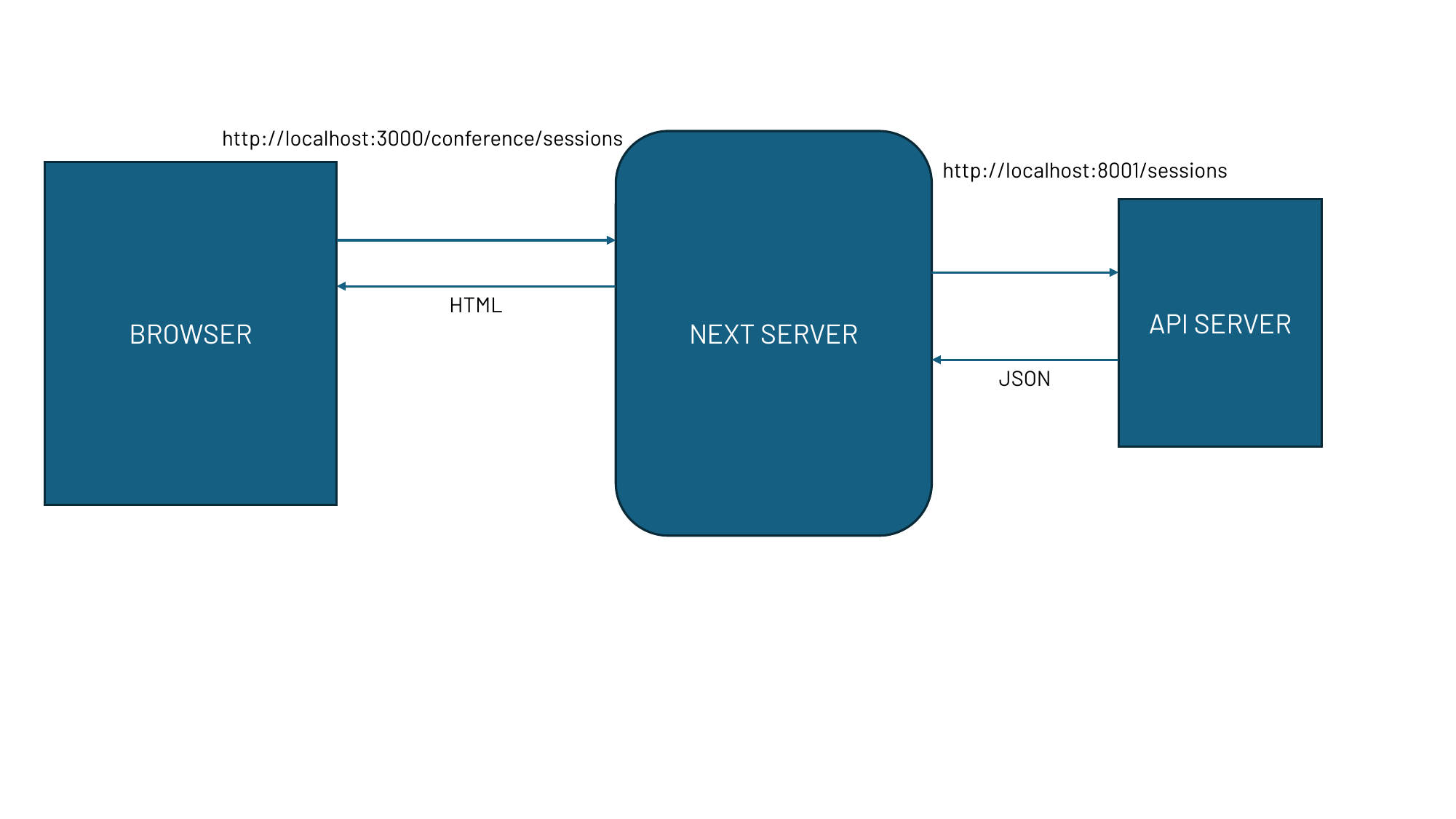

http://localhost:3000/conference/sessions
NEXT SERVER
http://localhost:8001/sessions
BROWSER
API SERVER
HTML
JSON